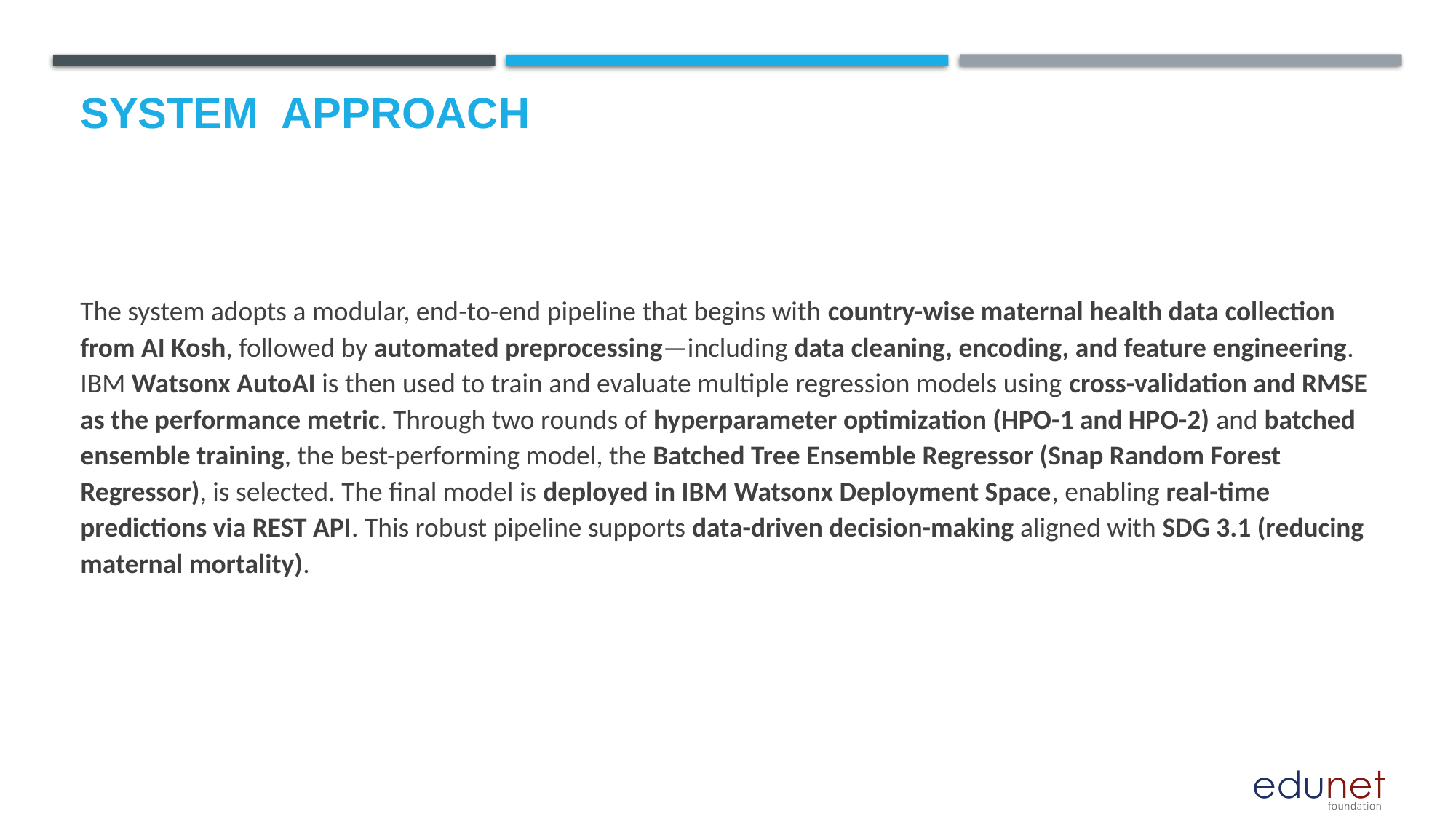

# System  Approach
The system adopts a modular, end-to-end pipeline that begins with country-wise maternal health data collection from AI Kosh, followed by automated preprocessing—including data cleaning, encoding, and feature engineering. IBM Watsonx AutoAI is then used to train and evaluate multiple regression models using cross-validation and RMSE as the performance metric. Through two rounds of hyperparameter optimization (HPO-1 and HPO-2) and batched ensemble training, the best-performing model, the Batched Tree Ensemble Regressor (Snap Random Forest Regressor), is selected. The final model is deployed in IBM Watsonx Deployment Space, enabling real-time predictions via REST API. This robust pipeline supports data-driven decision-making aligned with SDG 3.1 (reducing maternal mortality).